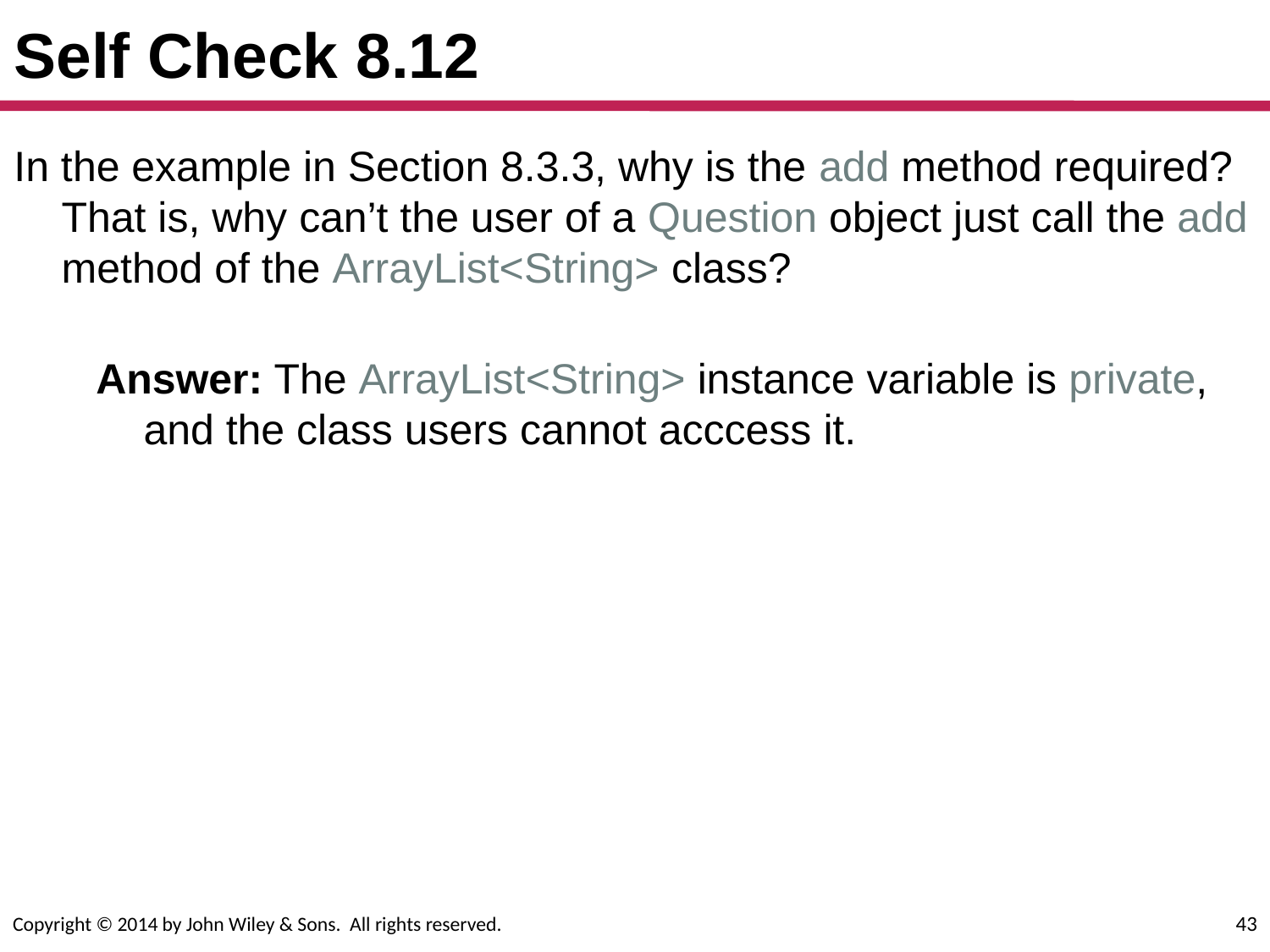

# Self Check 8.12
In the example in Section 8.3.3, why is the add method required? That is, why can’t the user of a Question object just call the add method of the ArrayList<String> class?
Answer: The ArrayList<String> instance variable is private, and the class users cannot acccess it.